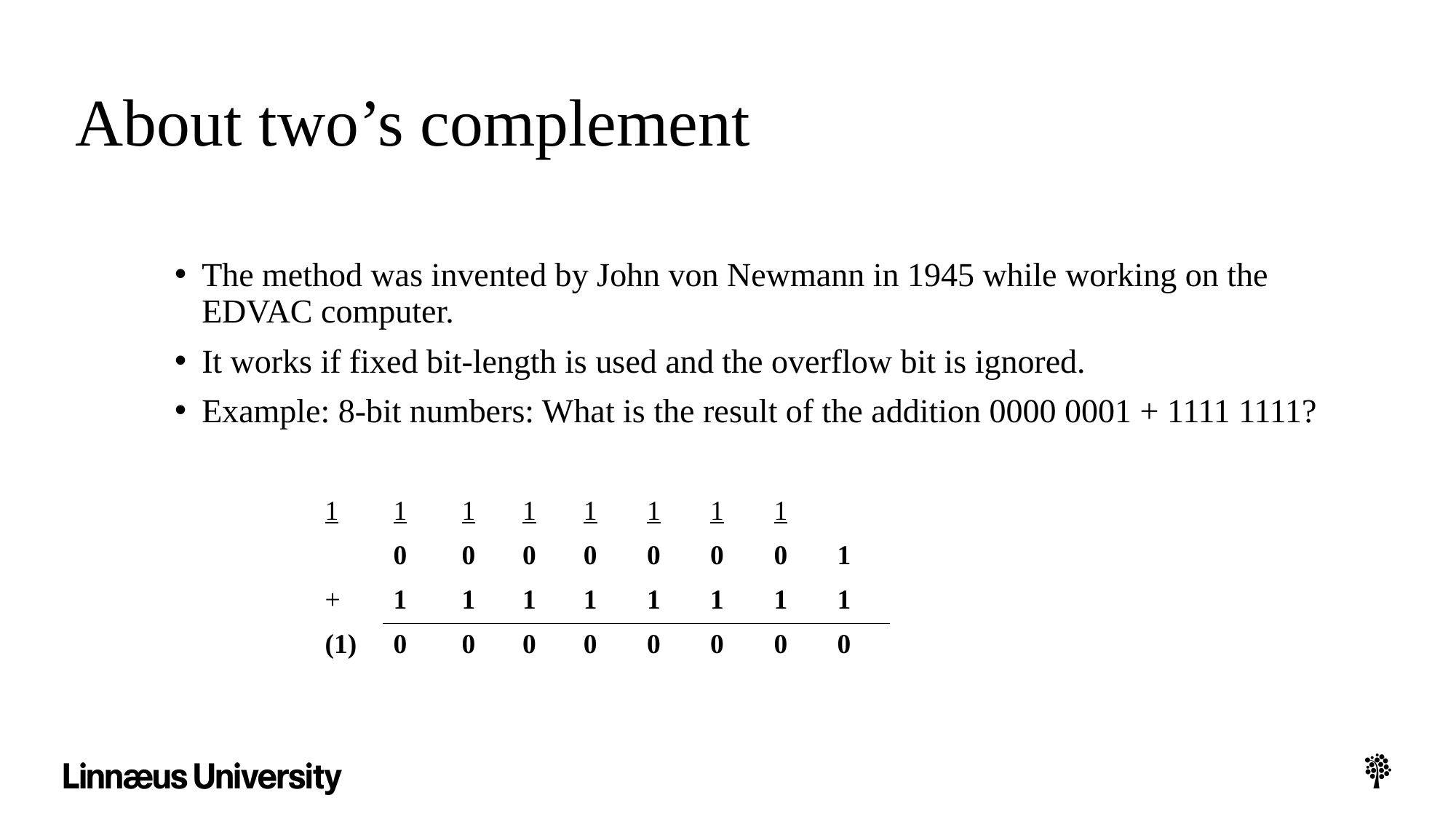

# About two’s complement
The method was invented by John von Newmann in 1945 while working on the EDVAC computer.
It works if fixed bit-length is used and the overflow bit is ignored.
Example: 8-bit numbers: What is the result of the addition 0000 0001 + 1111 1111?

| 1 | 1 | 1 | 1 | 1 | 1 | 1 | 1 |  |
| --- | --- | --- | --- | --- | --- | --- | --- | --- |
|  | 0 | 0 | 0 | 0 | 0 | 0 | 0 | 1 |
| + | 1 | 1 | 1 | 1 | 1 | 1 | 1 | 1 |
| (1) | 0 | 0 | 0 | 0 | 0 | 0 | 0 | 0 |